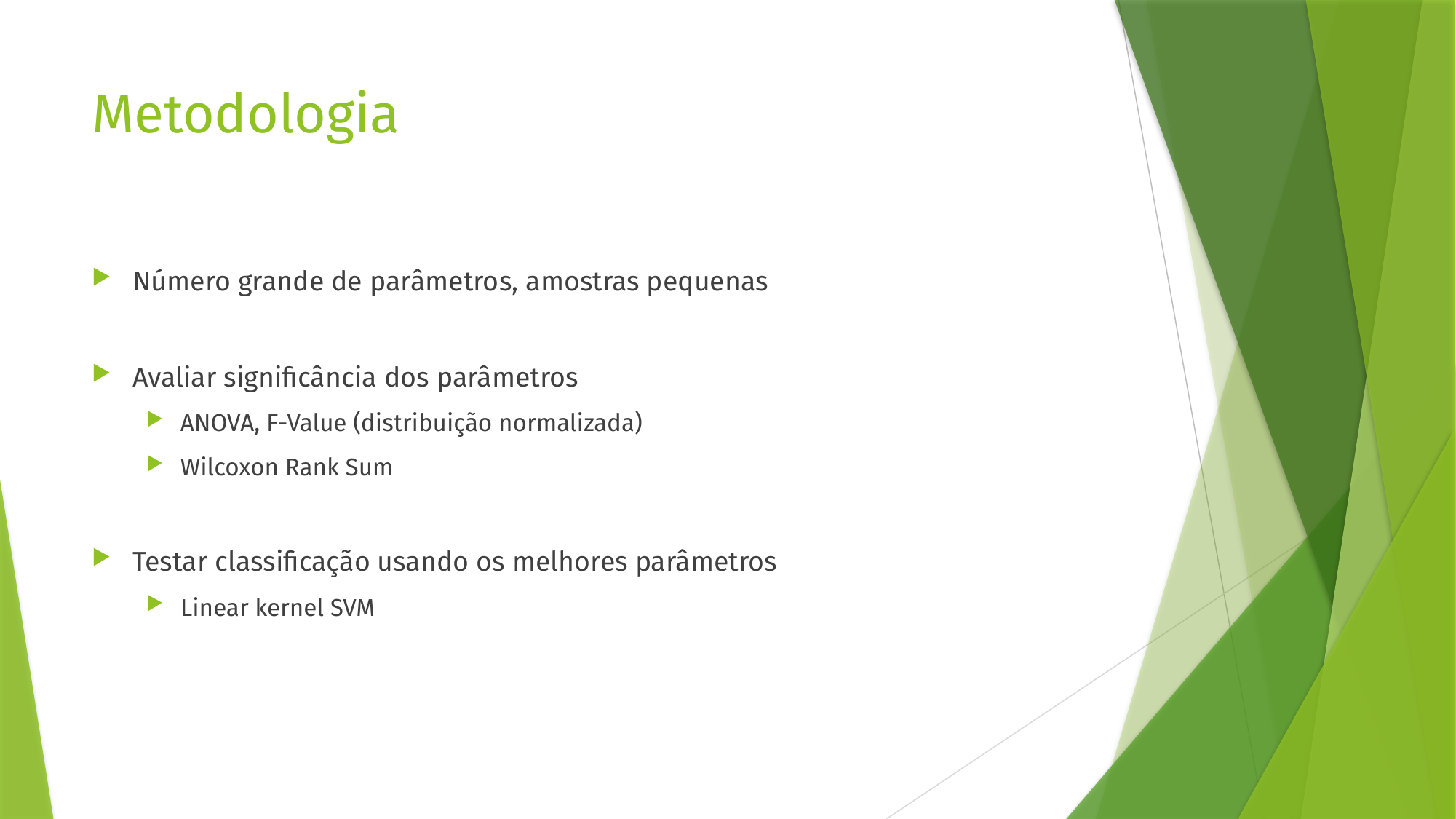

# Metodologia
Número grande de parâmetros, amostras pequenas

Avaliar significância dos parâmetros
ANOVA, F-Value (distribuição normalizada)
Wilcoxon Rank Sum

Testar classificação usando os melhores parâmetros
Linear kernel SVM